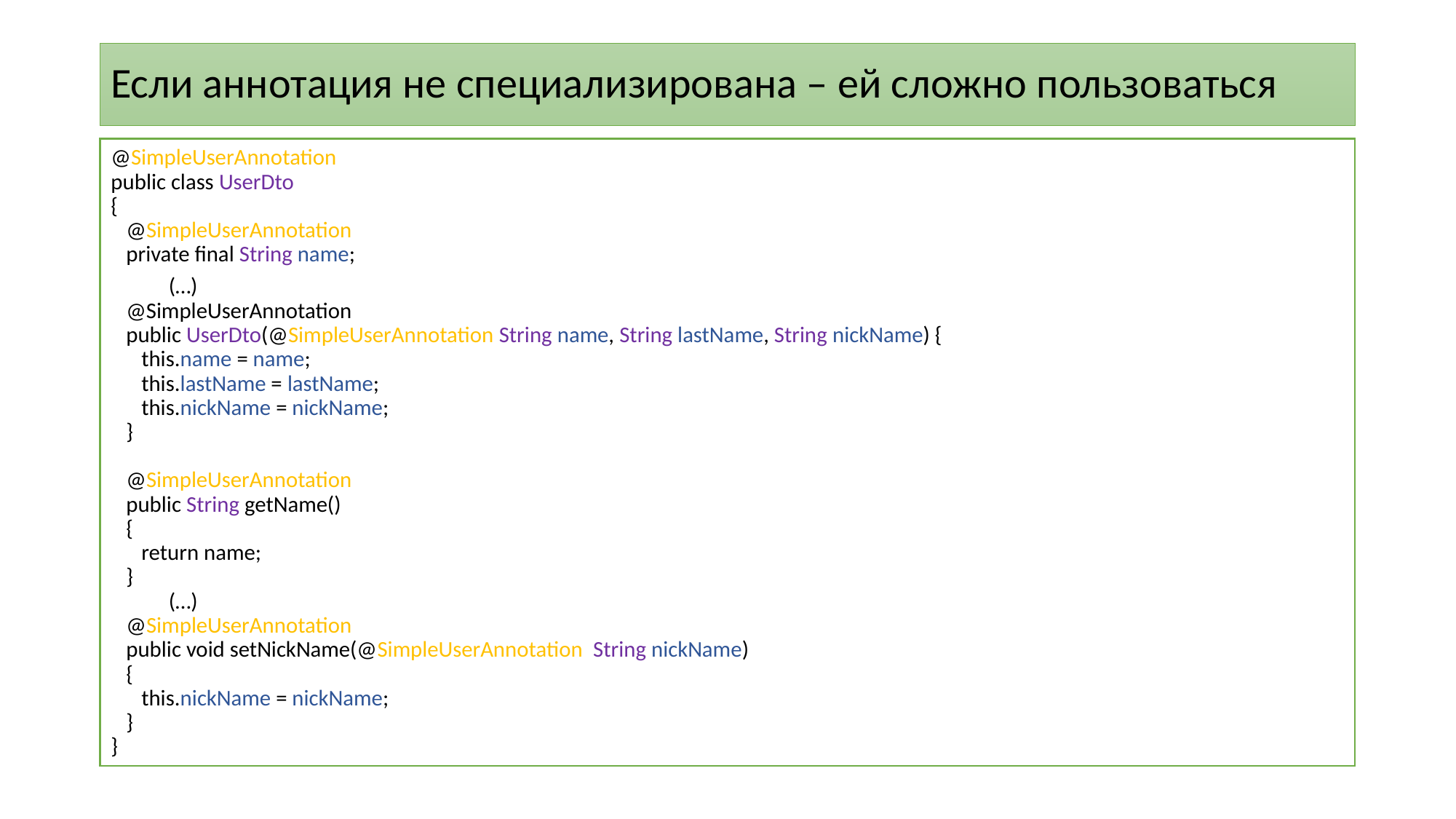

# Если аннотация не специализирована – ей сложно пользоваться
@SimpleUserAnnotation
public class UserDto
{
   @SimpleUserAnnotation
   private final String name;
				(…)
   @SimpleUserAnnotation
   public UserDto(@SimpleUserAnnotation String name, String lastName, String nickName) {
      this.name = name;
      this.lastName = lastName;
      this.nickName = nickName;
   }
   @SimpleUserAnnotation
   public String getName()
   {
      return name;
   }
				(…)
   @SimpleUserAnnotation
   public void setNickName(@SimpleUserAnnotation  String nickName)
   {
      this.nickName = nickName;
   }
}